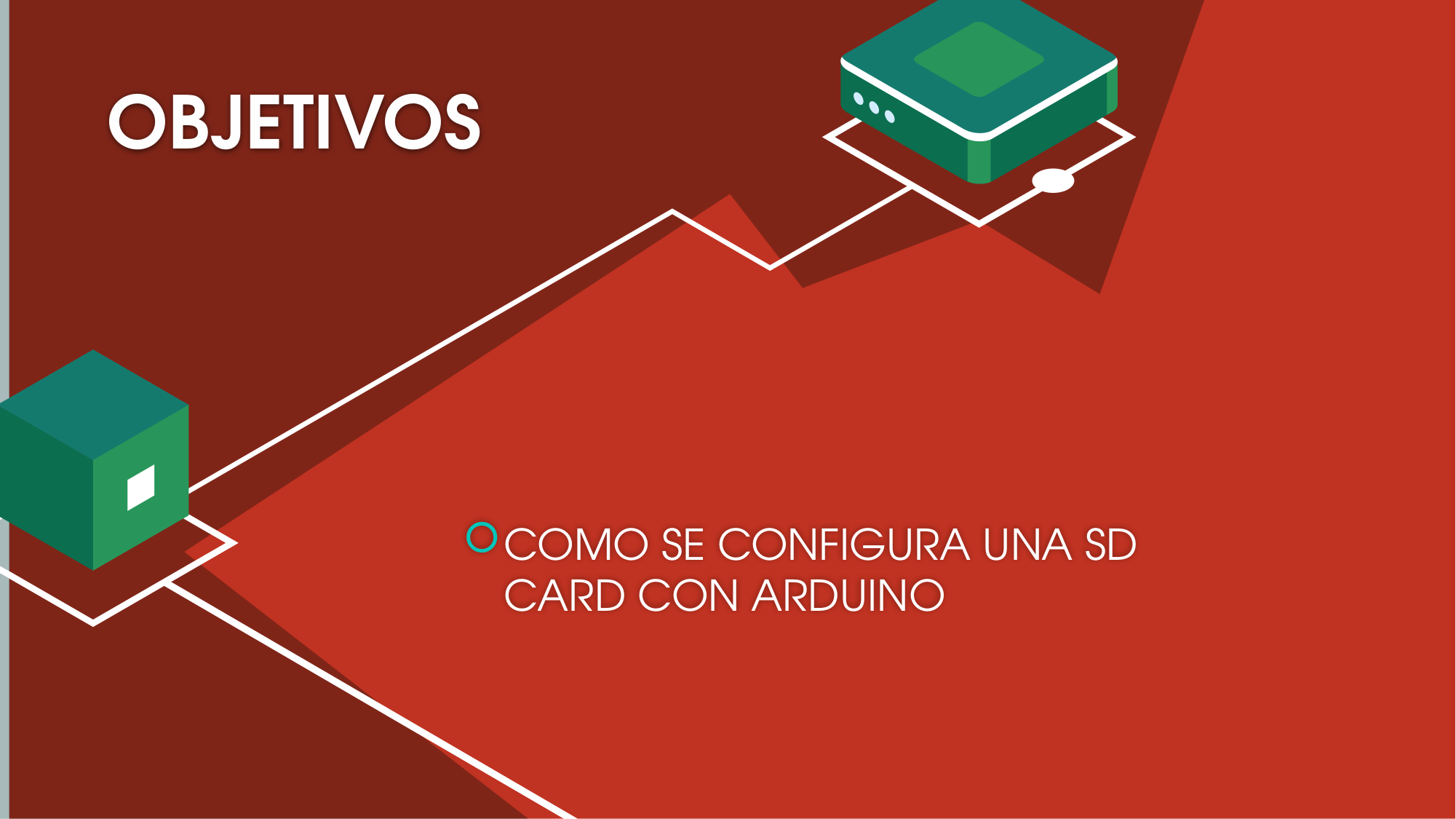

# OBJETIVOS
COMO SE CONFIGURA UNA SD CARD CON ARDUINO